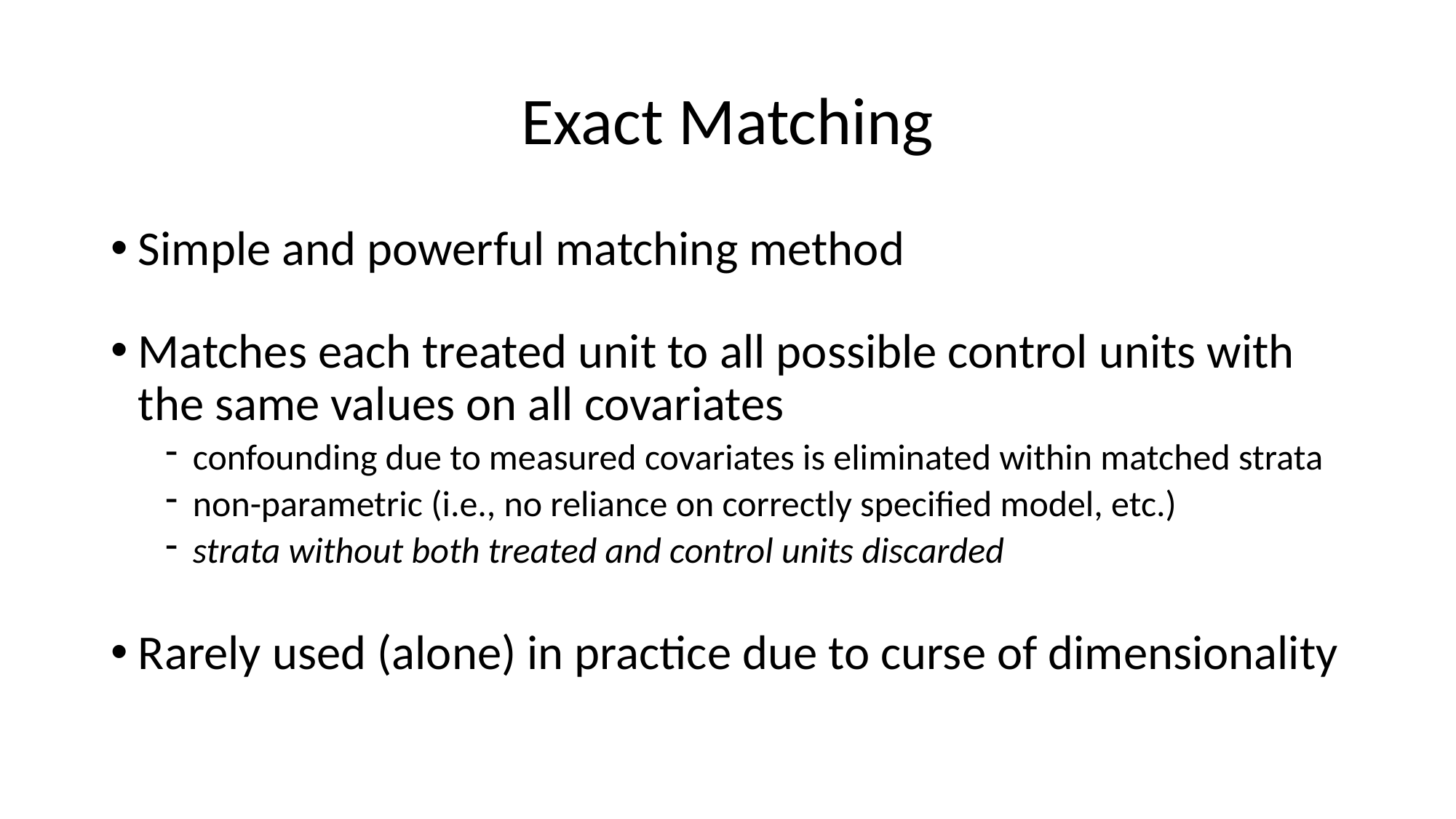

# Exact Matching
Simple and powerful matching method

Matches each treated unit to all possible control units with the same values on all covariates
confounding due to measured covariates is eliminated within matched strata
non-parametric (i.e., no reliance on correctly specified model, etc.)
strata without both treated and control units discarded

Rarely used (alone) in practice due to curse of dimensionality